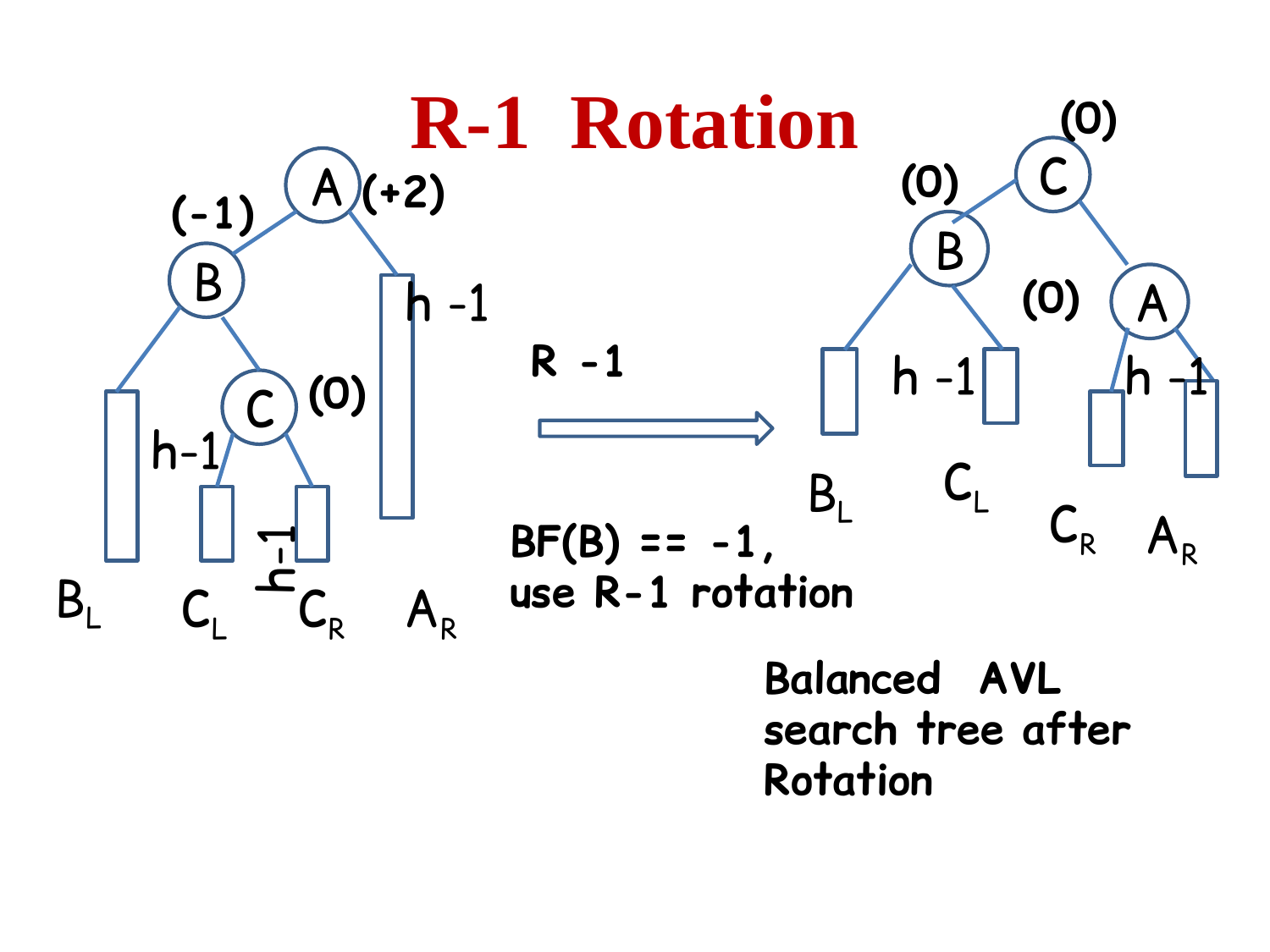

# R-1  Rotation
(0)
(0)
B
(0)
A

c
CL
CR
Balanced  AVL search tree after Rotation

BL

C
AR
h -1
h -1
A
(+2)

(-1)
B
(0)
C

h-1
h-1
c
BL
CL
CR
h -1

R -1

BF(B) == -1, use R-1 rotation
AR